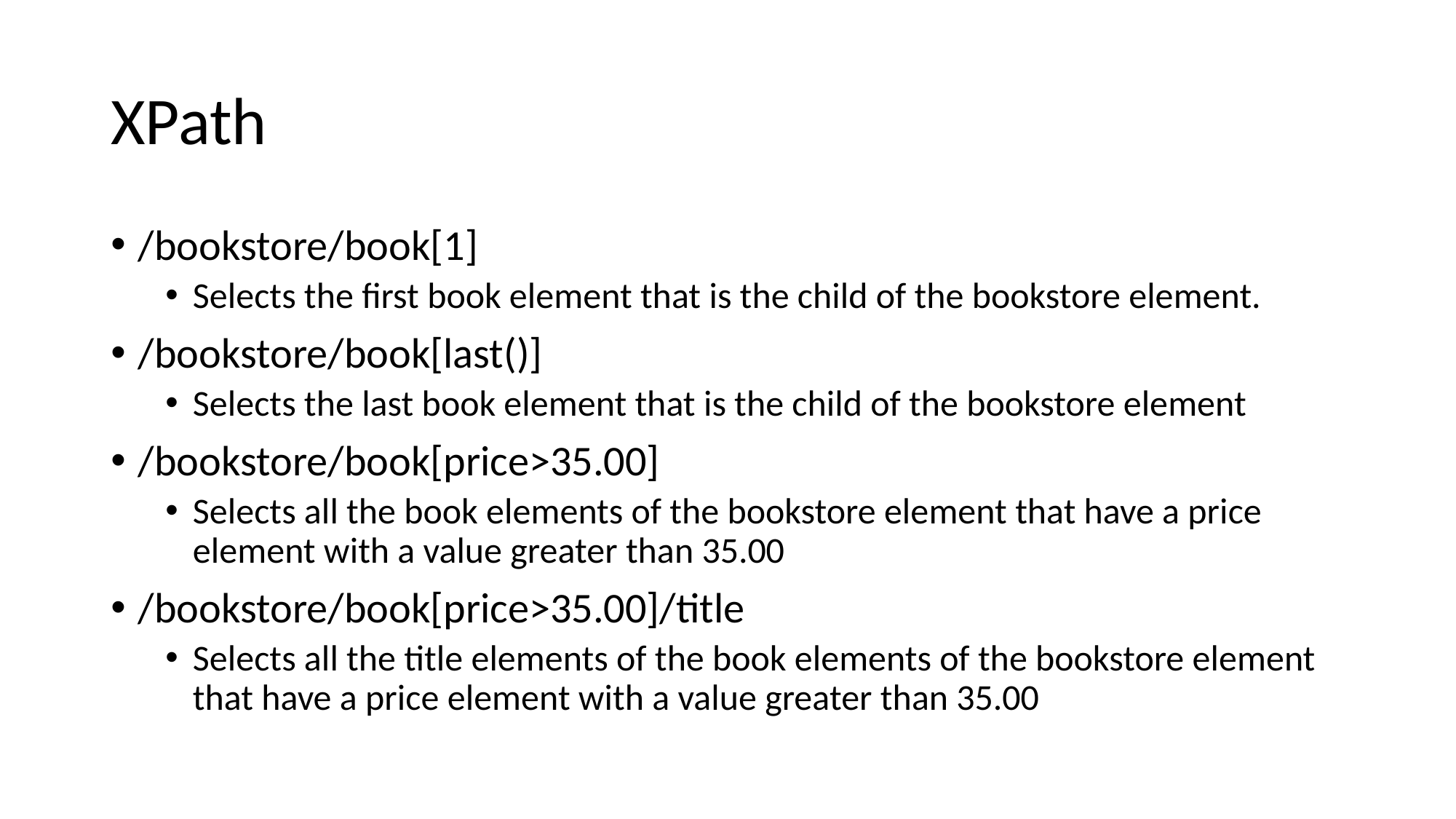

# XPath
/bookstore/book[1]
Selects the first book element that is the child of the bookstore element.
/bookstore/book[last()]
Selects the last book element that is the child of the bookstore element
/bookstore/book[price>35.00]
Selects all the book elements of the bookstore element that have a price element with a value greater than 35.00
/bookstore/book[price>35.00]/title
Selects all the title elements of the book elements of the bookstore element that have a price element with a value greater than 35.00